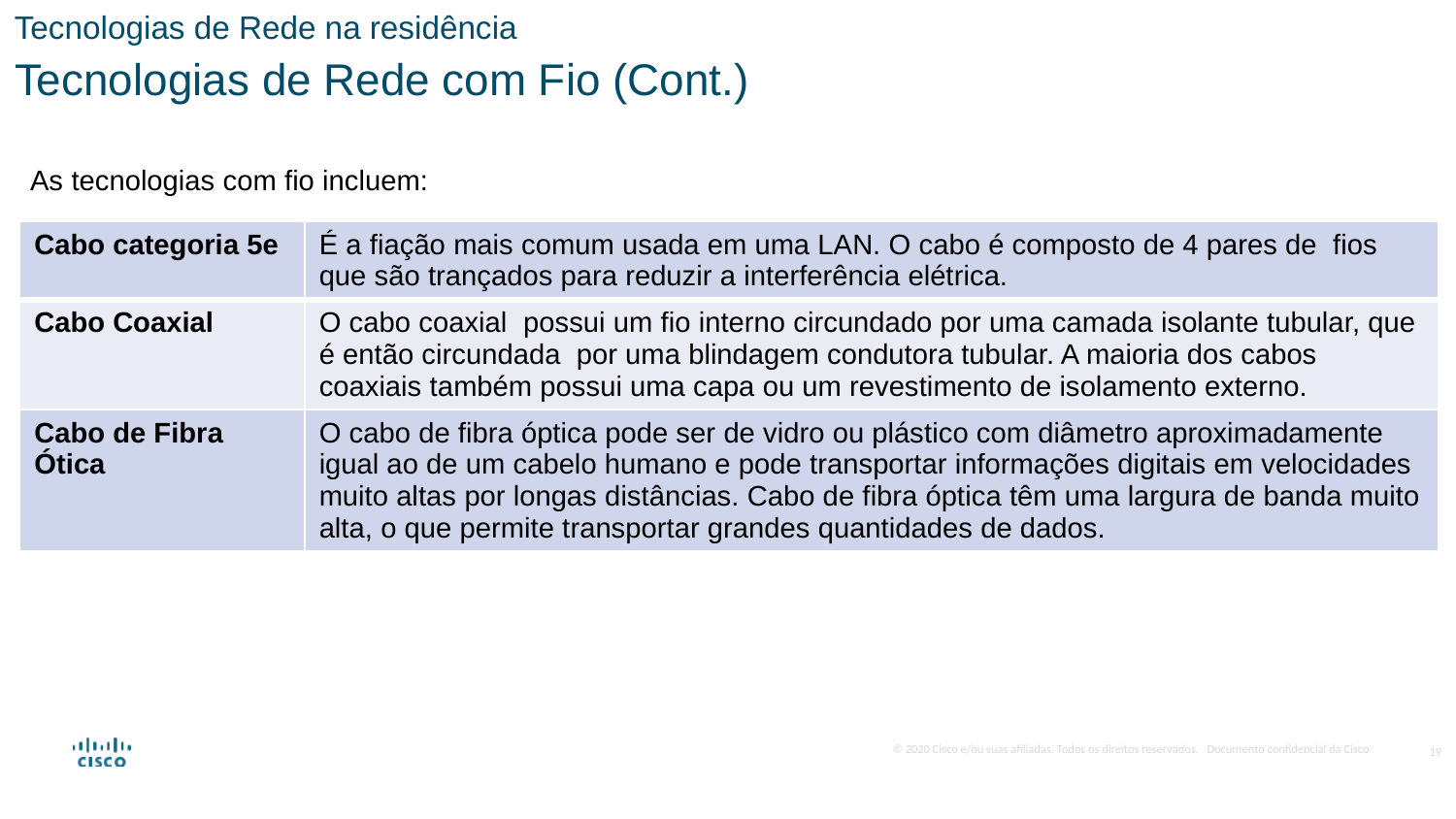

Tecnologias de Rede na residência
Tecnologias de Rede com Fio (Cont.)
As tecnologias com fio incluem:

| Cabo categoria 5e | É a fiação mais comum usada em uma LAN. O cabo é composto de 4 pares de  fios que são trançados para reduzir a interferência elétrica. |
| --- | --- |
| Cabo Coaxial | O cabo coaxial  possui um fio interno circundado por uma camada isolante tubular, que é então circundada  por uma blindagem condutora tubular. A maioria dos cabos coaxiais também possui uma capa ou um revestimento de isolamento externo. |
| Cabo de Fibra Ótica | O cabo de fibra óptica pode ser de vidro ou plástico com diâmetro aproximadamente igual ao de um cabelo humano e pode transportar informações digitais em velocidades muito altas por longas distâncias. Cabo de fibra óptica têm uma largura de banda muito alta, o que permite transportar grandes quantidades de dados. |
19